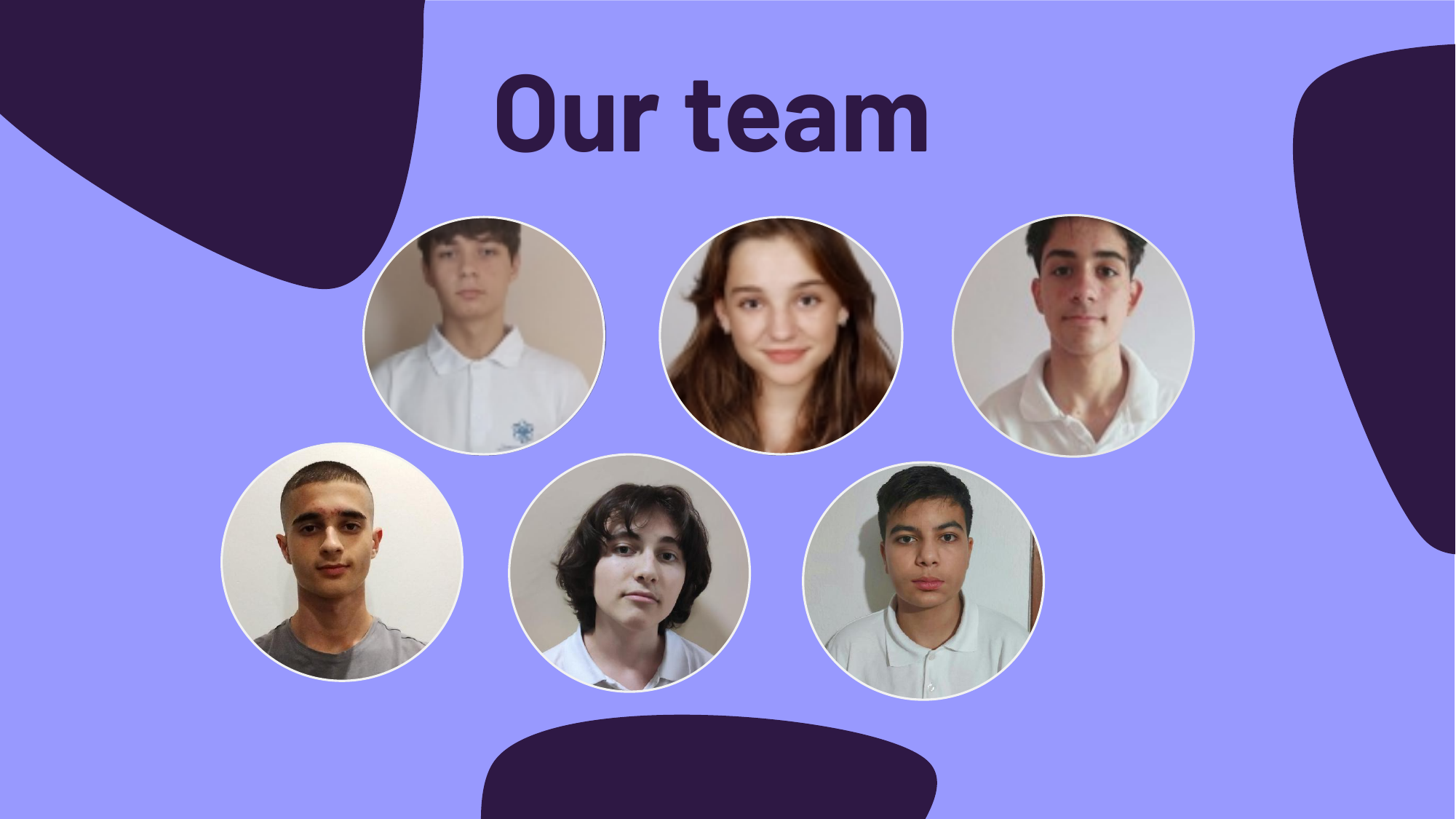

Table of contents

Technologies

Our team

#

1

2

Design

3
Development apps

4

Implement